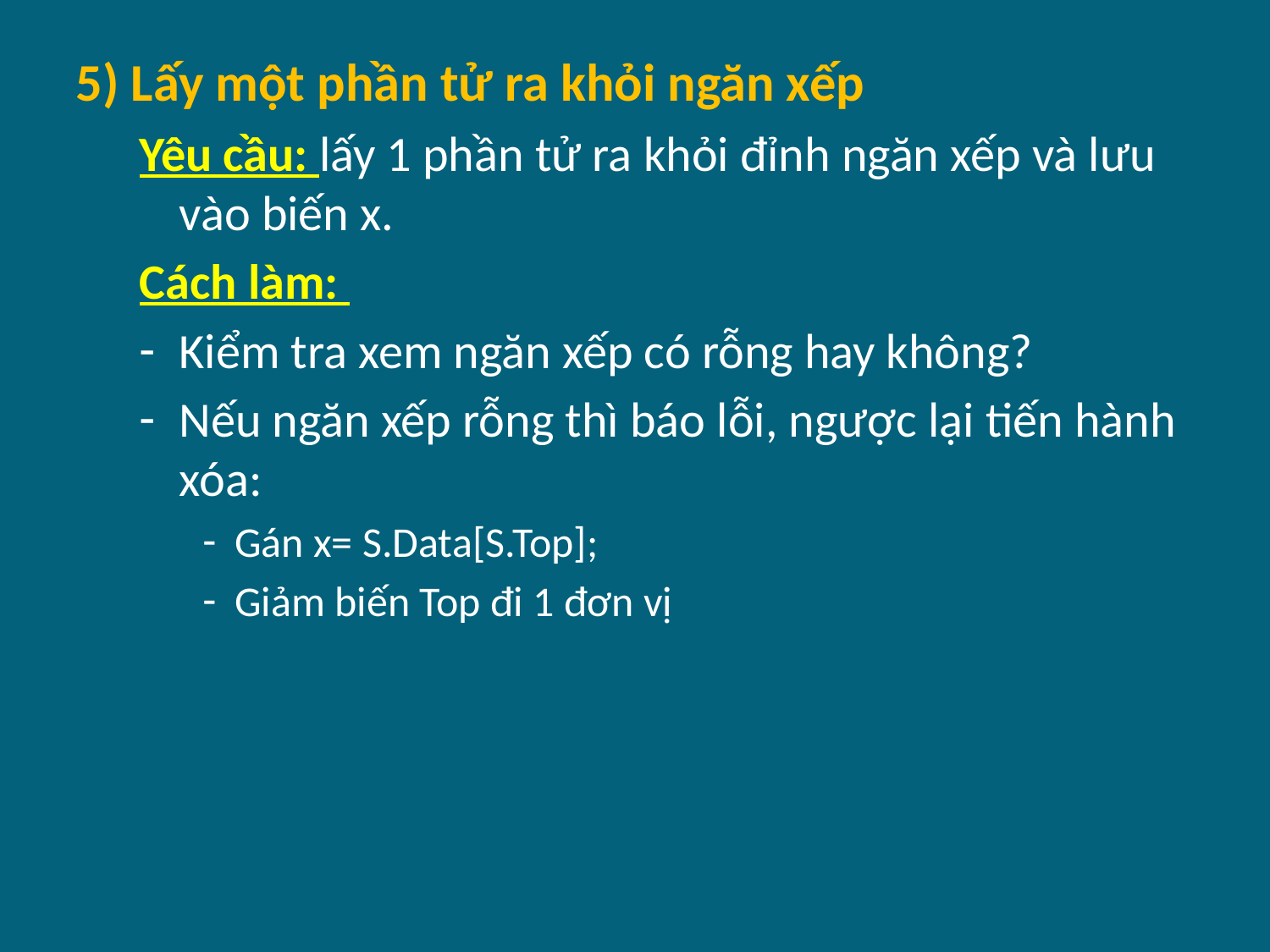

# 5) Lấy một phần tử ra khỏi ngăn xếp
Yêu cầu: lấy 1 phần tử ra khỏi đỉnh ngăn xếp và lưu vào biến x.
Cách làm:
Kiểm tra xem ngăn xếp có rỗng hay không?
Nếu ngăn xếp rỗng thì báo lỗi, ngược lại tiến hành xóa:
Gán x= S.Data[S.Top];
Giảm biến Top đi 1 đơn vị